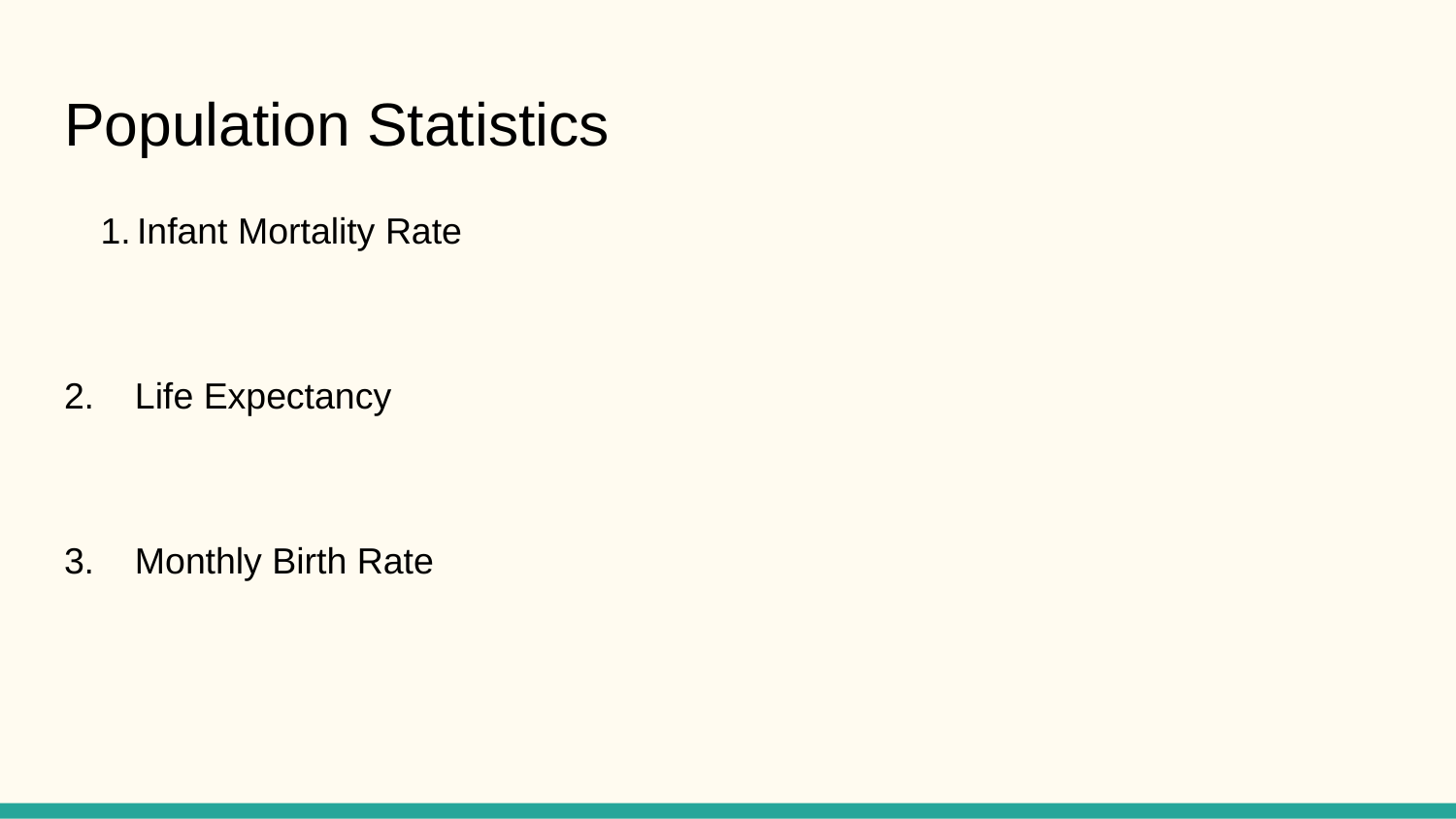

# Population Statistics
Infant Mortality Rate

2.    Life Expectancy

3.    Monthly Birth Rate